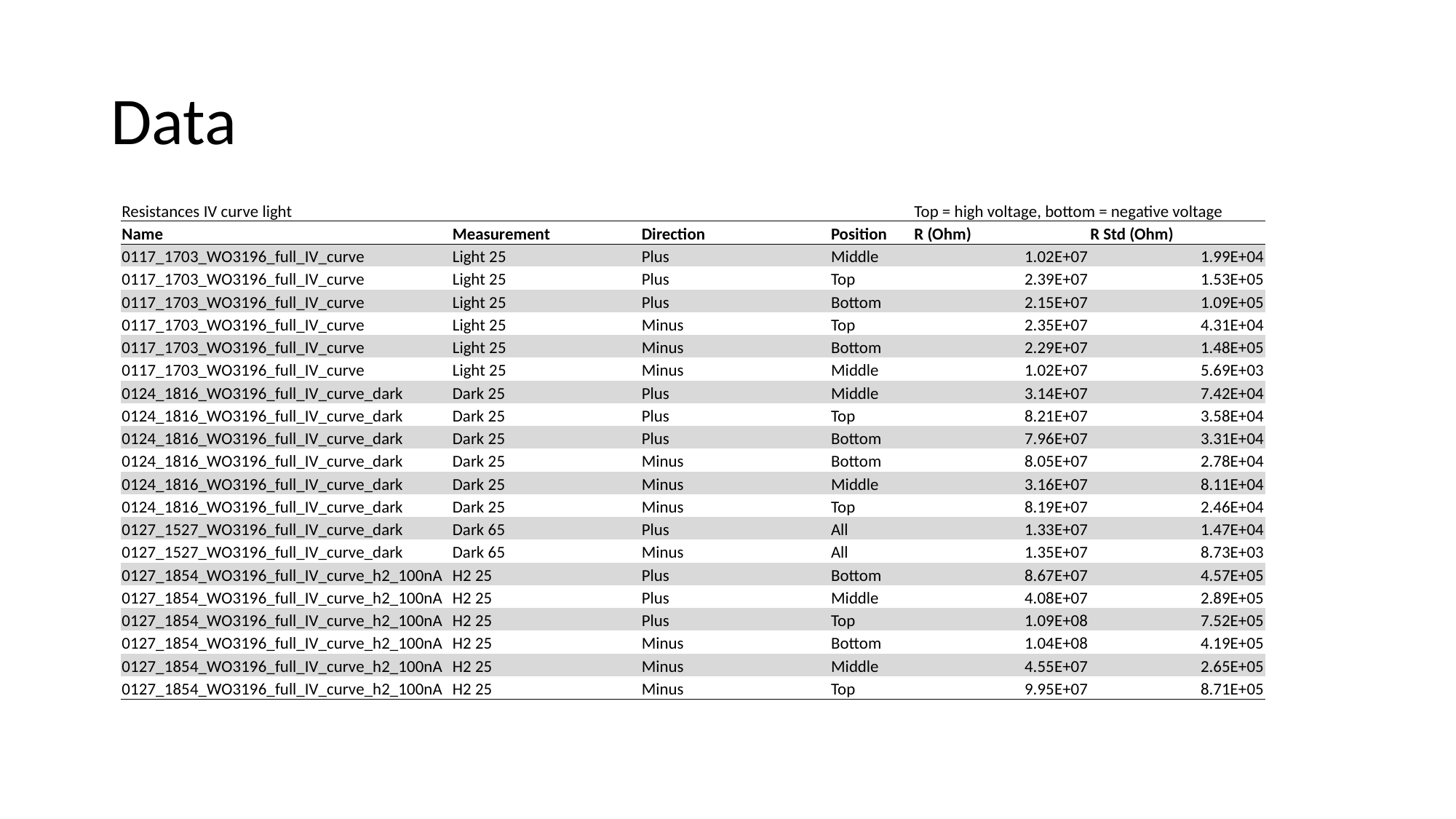

# Data
| Resistances IV curve light |  |  |  | Top = high voltage, bottom = negative voltage |  |
| --- | --- | --- | --- | --- | --- |
| Name | Measurement | Direction | Position | R (Ohm) | R Std (Ohm) |
| 0117\_1703\_WO3196\_full\_IV\_curve | Light 25 | Plus | Middle | 1.02E+07 | 1.99E+04 |
| 0117\_1703\_WO3196\_full\_IV\_curve | Light 25 | Plus | Top | 2.39E+07 | 1.53E+05 |
| 0117\_1703\_WO3196\_full\_IV\_curve | Light 25 | Plus | Bottom | 2.15E+07 | 1.09E+05 |
| 0117\_1703\_WO3196\_full\_IV\_curve | Light 25 | Minus | Top | 2.35E+07 | 4.31E+04 |
| 0117\_1703\_WO3196\_full\_IV\_curve | Light 25 | Minus | Bottom | 2.29E+07 | 1.48E+05 |
| 0117\_1703\_WO3196\_full\_IV\_curve | Light 25 | Minus | Middle | 1.02E+07 | 5.69E+03 |
| 0124\_1816\_WO3196\_full\_IV\_curve\_dark | Dark 25 | Plus | Middle | 3.14E+07 | 7.42E+04 |
| 0124\_1816\_WO3196\_full\_IV\_curve\_dark | Dark 25 | Plus | Top | 8.21E+07 | 3.58E+04 |
| 0124\_1816\_WO3196\_full\_IV\_curve\_dark | Dark 25 | Plus | Bottom | 7.96E+07 | 3.31E+04 |
| 0124\_1816\_WO3196\_full\_IV\_curve\_dark | Dark 25 | Minus | Bottom | 8.05E+07 | 2.78E+04 |
| 0124\_1816\_WO3196\_full\_IV\_curve\_dark | Dark 25 | Minus | Middle | 3.16E+07 | 8.11E+04 |
| 0124\_1816\_WO3196\_full\_IV\_curve\_dark | Dark 25 | Minus | Top | 8.19E+07 | 2.46E+04 |
| 0127\_1527\_WO3196\_full\_IV\_curve\_dark | Dark 65 | Plus | All | 1.33E+07 | 1.47E+04 |
| 0127\_1527\_WO3196\_full\_IV\_curve\_dark | Dark 65 | Minus | All | 1.35E+07 | 8.73E+03 |
| 0127\_1854\_WO3196\_full\_IV\_curve\_h2\_100nA | H2 25 | Plus | Bottom | 8.67E+07 | 4.57E+05 |
| 0127\_1854\_WO3196\_full\_IV\_curve\_h2\_100nA | H2 25 | Plus | Middle | 4.08E+07 | 2.89E+05 |
| 0127\_1854\_WO3196\_full\_IV\_curve\_h2\_100nA | H2 25 | Plus | Top | 1.09E+08 | 7.52E+05 |
| 0127\_1854\_WO3196\_full\_IV\_curve\_h2\_100nA | H2 25 | Minus | Bottom | 1.04E+08 | 4.19E+05 |
| 0127\_1854\_WO3196\_full\_IV\_curve\_h2\_100nA | H2 25 | Minus | Middle | 4.55E+07 | 2.65E+05 |
| 0127\_1854\_WO3196\_full\_IV\_curve\_h2\_100nA | H2 25 | Minus | Top | 9.95E+07 | 8.71E+05 |